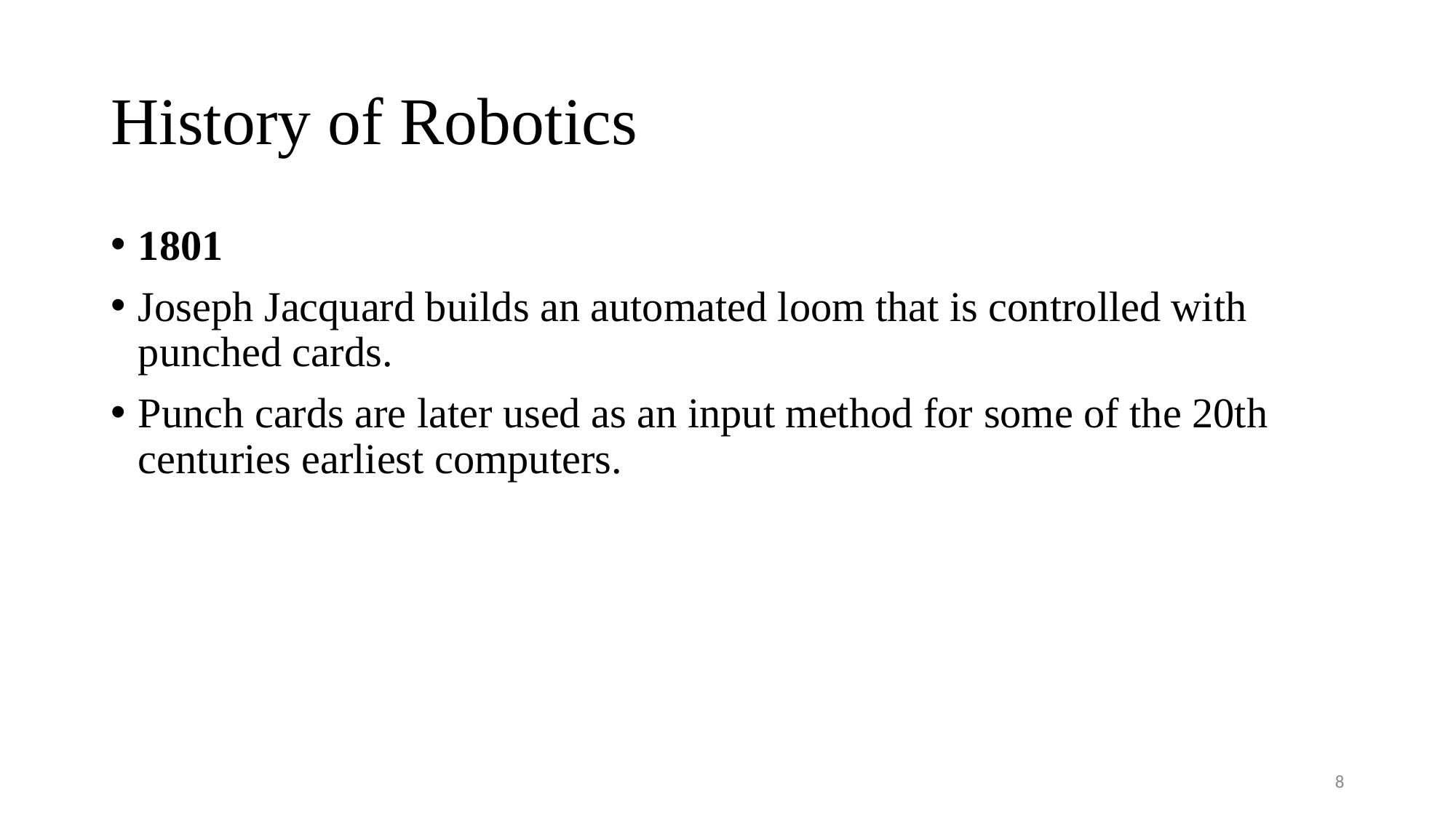

# History of Robotics
1801
Joseph Jacquard builds an automated loom that is controlled with punched cards.
Punch cards are later used as an input method for some of the 20th centuries earliest computers.
8